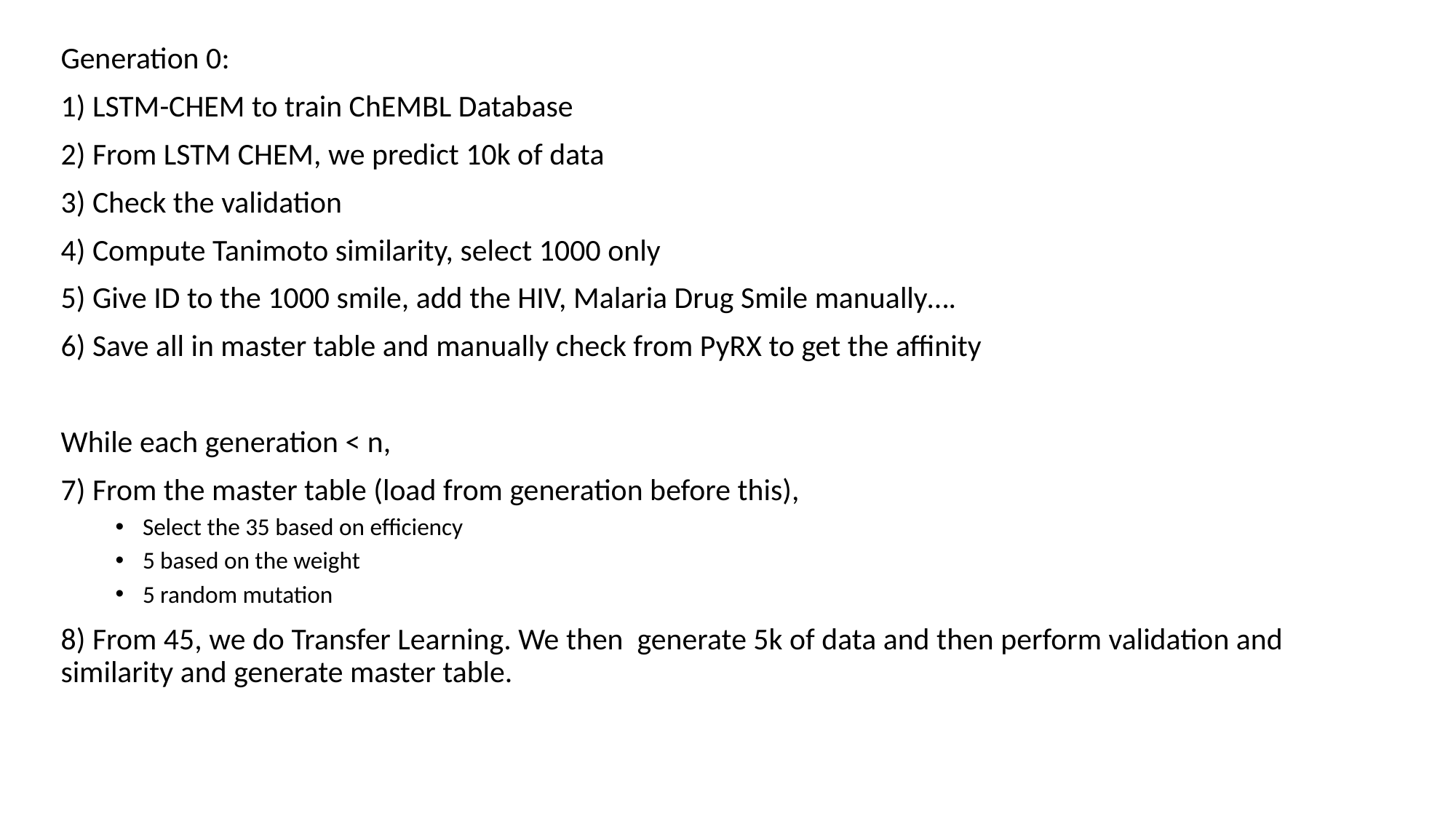

Generation 0:
1) LSTM-CHEM to train ChEMBL Database
2) From LSTM CHEM, we predict 10k of data
3) Check the validation
4) Compute Tanimoto similarity, select 1000 only
5) Give ID to the 1000 smile, add the HIV, Malaria Drug Smile manually….
6) Save all in master table and manually check from PyRX to get the affinity

While each generation < n,
7) From the master table (load from generation before this),
Select the 35 based on efficiency
5 based on the weight
5 random mutation
8) From 45, we do Transfer Learning. We then  generate 5k of data and then perform validation and similarity and generate master table.